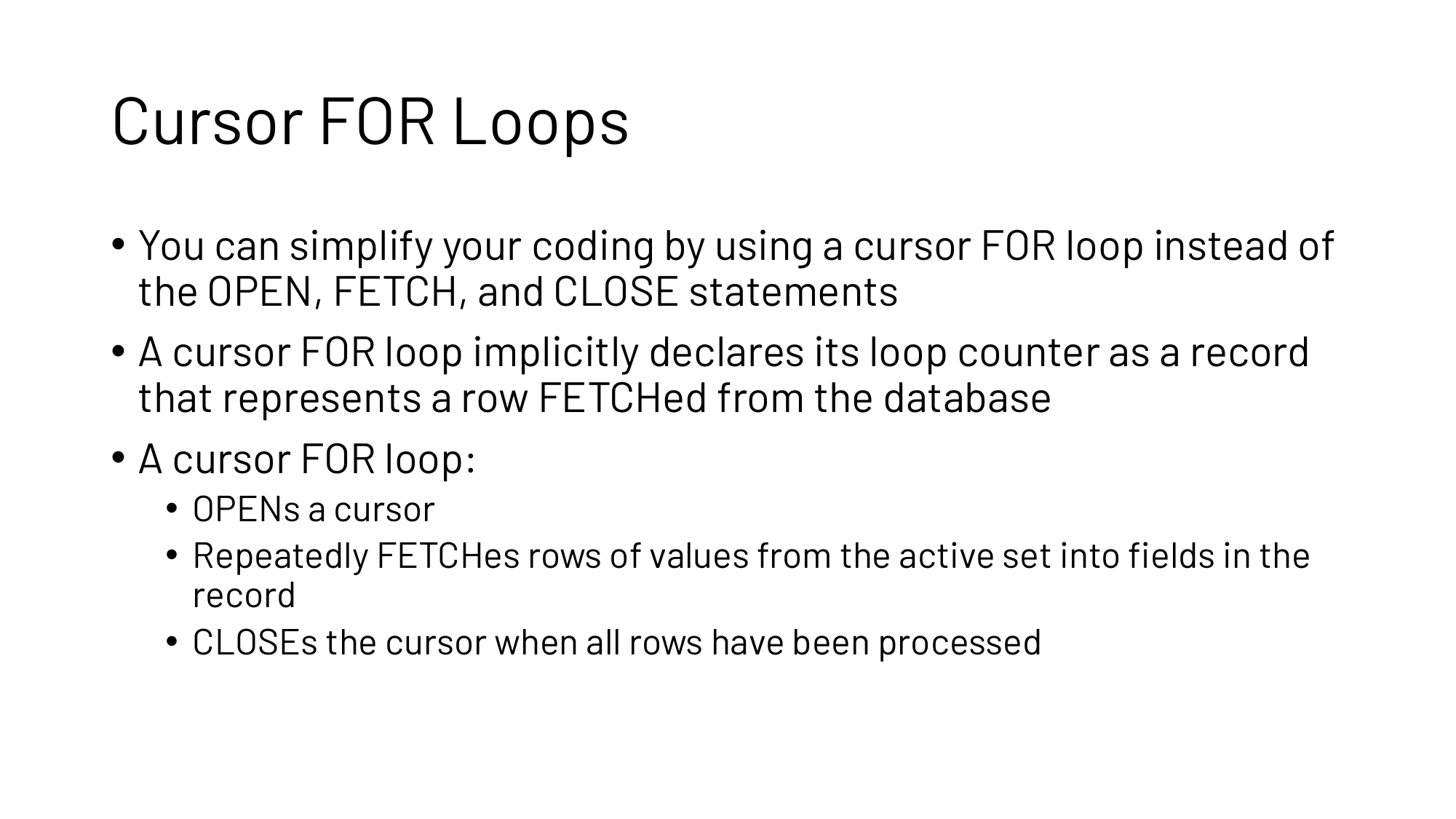

# Cursor FOR Loops
You can simplify your coding by using a cursor FOR loop instead of the OPEN, FETCH, and CLOSE statements
A cursor FOR loop implicitly declares its loop counter as a record that represents a row FETCHed from the database
A cursor FOR loop:
OPENs a cursor
Repeatedly FETCHes rows of values from the active set into fields in the record
CLOSEs the cursor when all rows have been processed